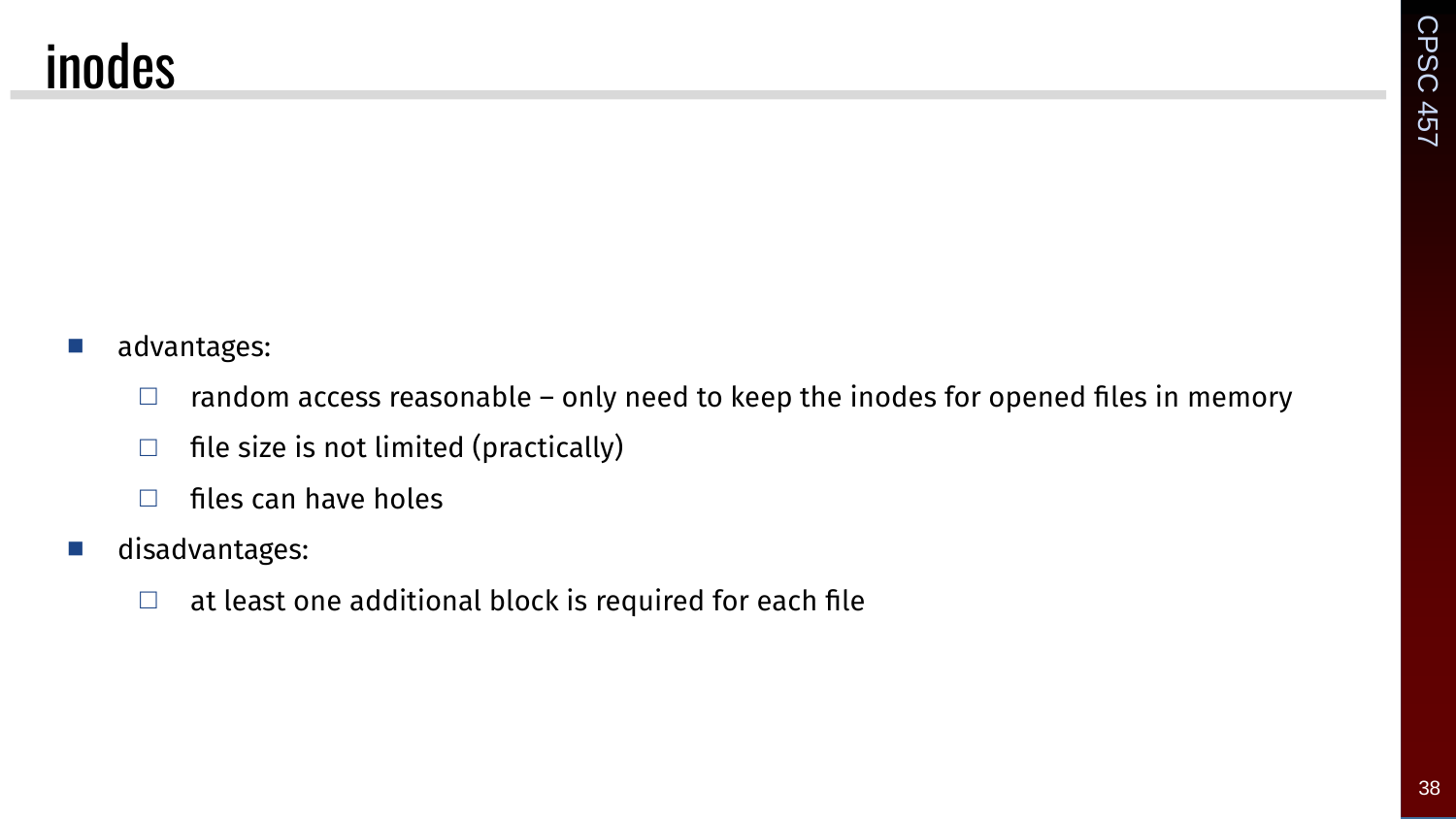

# inodes
advantages:
random access reasonable ― only need to keep the inodes for opened files in memory
file size is not limited (practically)
files can have holes
disadvantages:
at least one additional block is required for each file